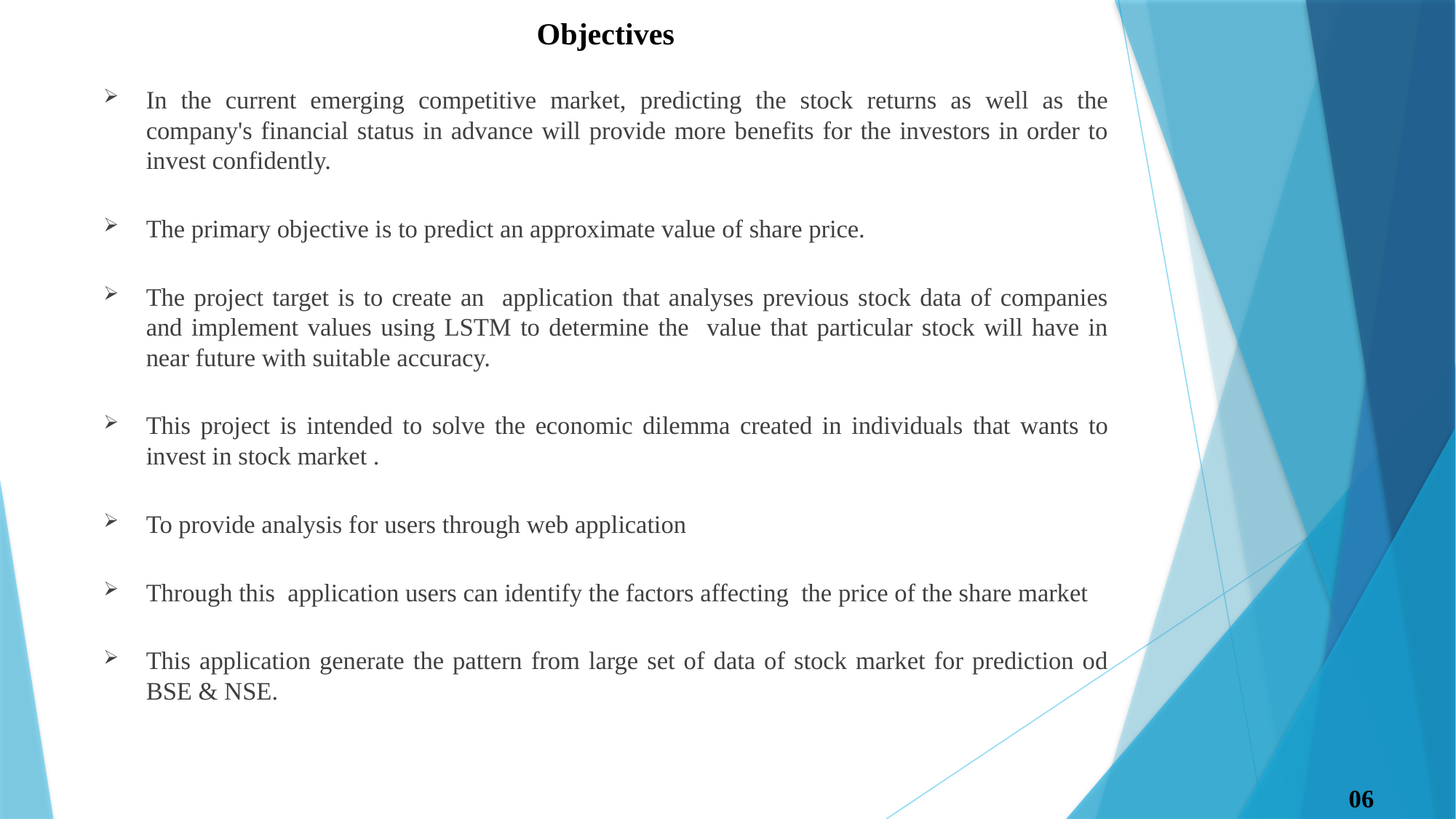

Objectives
In the current emerging competitive market, predicting the stock returns as well as the company's financial status in advance will provide more benefits for the investors in order to invest confidently.

The primary objective is to predict an approximate value of share price.

The project target is to create an  application that analyses previous stock data of companies and implement values using LSTM to determine the  value that particular stock will have in near future with suitable accuracy.

This project is intended to solve the economic dilemma created in individuals that wants to invest in stock market .

To provide analysis for users through web application

Through this  application users can identify the factors affecting  the price of the share market

This application generate the pattern from large set of data of stock market for prediction od BSE & NSE.

                                                                                                                                                                                                                                               06